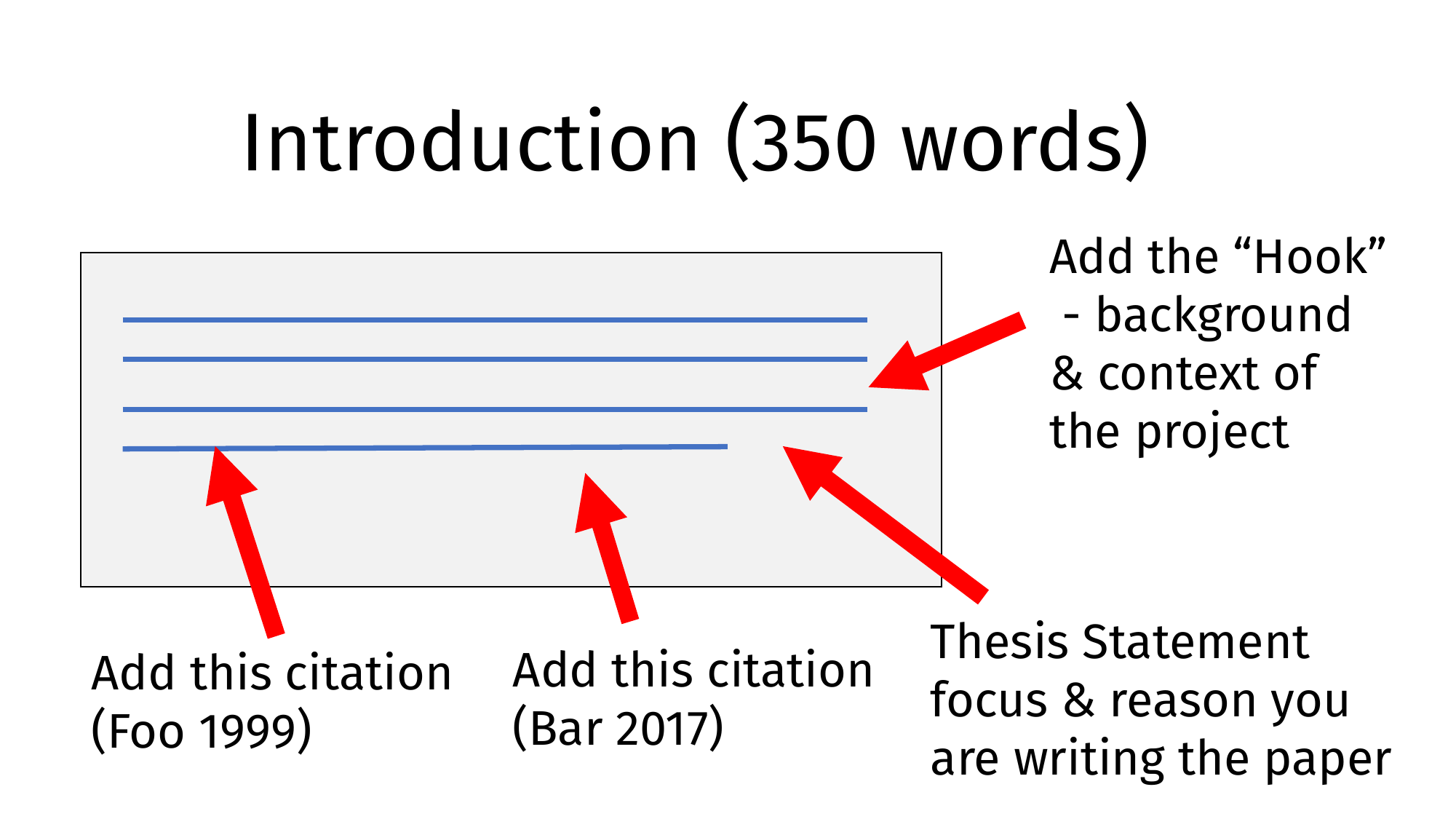

Introduction (350 words)
Add the “Hook”  - background
& context of the project

Thesis Statement focus & reason you are writing the paper

Add this citation
(Bar 2017)
Add this citation
(Foo 1999)